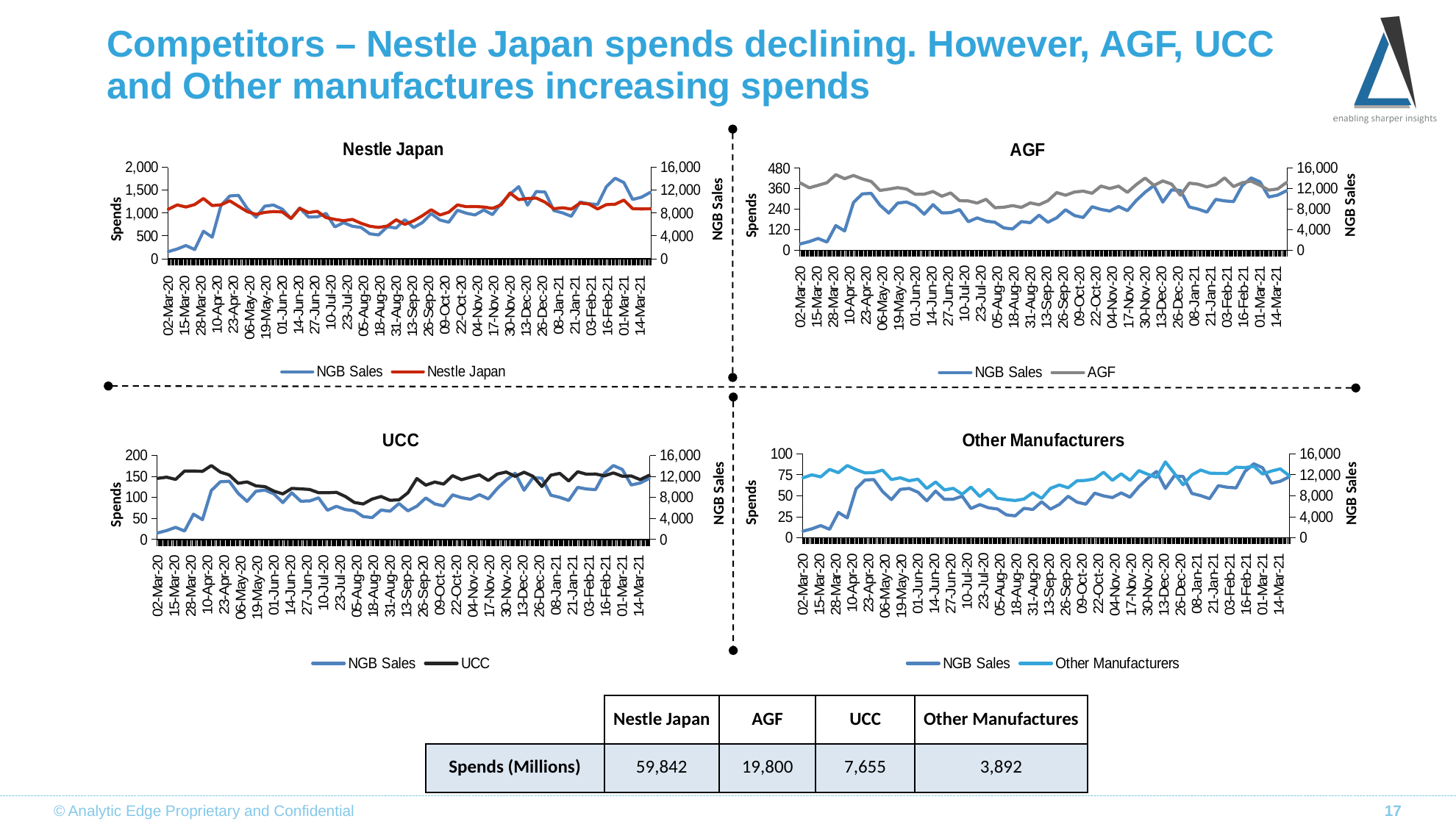

# Competitors – Nestle Japan spends declining. However, AGF, UCC and Other manufactures increasing spends

### Chart: Nestle Japan

| Category | NGB Sales | Nestle Japan |
|---|---|---|
| 43892 | 1262.0 | 1084.7 |
| 43899 | 1713.0 | 1180.0 |
| 43906 | 2319.0 | 1133.23 |
| 43913 | 1621.0 | 1186.7 |
| 43920 | 4831.0 | 1319.88 |
| 43927 | 3783.0 | 1165.23 |
| 43934 | 9340.0 | 1180.98 |
| 43941 | 11005.0 | 1269.99 |
| 43948 | 11106.0 | 1150.03 |
| 43955 | 8805.0 | 1033.52 |
| 43962 | 7268.0 | 971.84 |
| 43969 | 9216.0 | 1016.24 |
| 43976 | 9417.0 | 1034.34 |
| 43983 | 8697.0 | 1024.53 |
| 43990 | 7043.0 | 881.76 |
| 43997 | 8907.0 | 1104.56 |
| 44004 | 7310.0 | 1011.22 |
| 44011 | 7343.0 | 1038.55 |
| 44018 | 7944.0 | 901.12 |
| 44025 | 5583.0 | 863.01 |
| 44032 | 6328.0 | 833.75 |
| 44039 | 5707.0 | 862.04 |
| 44046 | 5483.0 | 776.85 |
| 44053 | 4374.0 | 712.97 |
| 44060 | 4176.0 | 686.25 |
| 44067 | 5613.0 | 717.6 |
| 44074 | 5392.0 | 853.35 |
| 44081 | 6855.0 | 753.55 |
| 44088 | 5467.0 | 832.45 |
| 44095 | 6354.0 | 943.93 |
| 44102 | 7918.0 | 1073.82 |
| 44109 | 6794.0 | 958.47 |
| 44116 | 6404.0 | 1020.16 |
| 44123 | 8501.0 | 1179.72 |
| 44130 | 7983.0 | 1140.93 |
| 44137 | 7670.0 | 1144.2 |
| 44144 | 8546.0 | 1133.46 |
| 44151 | 7736.0 | 1103.56 |
| 44158 | 9719.0 | 1183.01 |
| 44165 | 11330.0 | 1440.38 |
| 44172 | 12638.0 | 1294.45 |
| 44179 | 9398.0 | 1319.48 |
| 44186 | 11784.0 | 1328.98 |
| 44193 | 11686.0 | 1239.22 |
| 44200 | 8449.0 | 1095.35 |
| 44207 | 8037.0 | 1117.71 |
| 44214 | 7442.0 | 1086.02 |
| 44221 | 9939.0 | 1221.55 |
| 44228 | 9634.0 | 1198.11 |
| 44235 | 9504.0 | 1090.18 |
| 44242 | 12632.0 | 1185.47 |
| 44249 | 14109.0 | 1194.9 |
| 44256 | 13350.0 | 1285.4 |
| 44263 | 10397.0 | 1096.99 |
| 44270 | 10773.0 | 1091.35 |
| 44277 | 11622.0 | 1094.61 |

### Chart: AGF

| Category | NGB Sales | AGF |
|---|---|---|
| 43892 | 1262.0 | 393.97 |
| 43899 | 1713.0 | 365.79 |
| 43906 | 2319.0 | 380.05 |
| 43913 | 1621.0 | 395.37 |
| 43920 | 4831.0 | 442.62 |
| 43927 | 3783.0 | 418.96 |
| 43934 | 9340.0 | 437.71 |
| 43941 | 11005.0 | 417.73 |
| 43948 | 11106.0 | 402.81 |
| 43955 | 8805.0 | 350.37 |
| 43962 | 7268.0 | 357.95 |
| 43969 | 9216.0 | 366.83 |
| 43976 | 9417.0 | 358.49 |
| 43983 | 8697.0 | 328.24 |
| 43990 | 7043.0 | 328.42 |
| 43997 | 8907.0 | 344.15 |
| 44004 | 7310.0 | 316.59 |
| 44011 | 7343.0 | 335.87 |
| 44018 | 7944.0 | 290.26 |
| 44025 | 5583.0 | 288.79 |
| 44032 | 6328.0 | 276.63 |
| 44039 | 5707.0 | 298.45 |
| 44046 | 5483.0 | 249.47 |
| 44053 | 4374.0 | 252.15 |
| 44060 | 4176.0 | 261.7 |
| 44067 | 5613.0 | 251.31 |
| 44074 | 5392.0 | 277.5 |
| 44081 | 6855.0 | 266.68 |
| 44088 | 5467.0 | 290.18 |
| 44095 | 6354.0 | 337.72 |
| 44102 | 7918.0 | 322.32 |
| 44109 | 6794.0 | 340.95 |
| 44116 | 6404.0 | 346.26 |
| 44123 | 8501.0 | 333.74 |
| 44130 | 7983.0 | 375.58 |
| 44137 | 7670.0 | 361.33 |
| 44144 | 8546.0 | 375.31 |
| 44151 | 7736.0 | 339.04 |
| 44158 | 9719.0 | 384.46 |
| 44165 | 11330.0 | 422.5 |
| 44172 | 12638.0 | 379.77 |
| 44179 | 9398.0 | 405.68 |
| 44186 | 11784.0 | 387.18 |
| 44193 | 11686.0 | 322.7 |
| 44200 | 8449.0 | 393.13 |
| 44207 | 8037.0 | 386.71 |
| 44214 | 7442.0 | 371.07 |
| 44221 | 9939.0 | 384.43 |
| 44228 | 9634.0 | 423.72 |
| 44235 | 9504.0 | 372.92 |
| 44242 | 12632.0 | 395.44 |
| 44249 | 14109.0 | 404.68 |
| 44256 | 13350.0 | 380.37 |
| 44263 | 10397.0 | 352.02 |
| 44270 | 10773.0 | 359.17 |
| 44277 | 11622.0 | 396.71 |
NGB Sales
NGB Sales
Spends
Spends

### Chart: Other Manufacturers

| Category | NGB Sales | Other Manufacturers |
|---|---|---|
| 43892 | 1262.0 | 71.46 |
| 43899 | 1713.0 | 75.01 |
| 43906 | 2319.0 | 72.58 |
| 43913 | 1621.0 | 81.5 |
| 43920 | 4831.0 | 77.58 |
| 43927 | 3783.0 | 86.12 |
| 43934 | 9340.0 | 81.23 |
| 43941 | 11005.0 | 77.33 |
| 43948 | 11106.0 | 77.7 |
| 43955 | 8805.0 | 80.6 |
| 43962 | 7268.0 | 69.35 |
| 43969 | 9216.0 | 71.45 |
| 43976 | 9417.0 | 67.92 |
| 43983 | 8697.0 | 69.79 |
| 43990 | 7043.0 | 58.68 |
| 43997 | 8907.0 | 66.51 |
| 44004 | 7310.0 | 57.01 |
| 44011 | 7343.0 | 58.92 |
| 44018 | 7944.0 | 51.85 |
| 44025 | 5583.0 | 60.4 |
| 44032 | 6328.0 | 49.2 |
| 44039 | 5707.0 | 57.76 |
| 44046 | 5483.0 | 47.18 |
| 44053 | 4374.0 | 45.5 |
| 44060 | 4176.0 | 44.34 |
| 44067 | 5613.0 | 46.19 |
| 44074 | 5392.0 | 53.65 |
| 44081 | 6855.0 | 46.97 |
| 44088 | 5467.0 | 58.91 |
| 44095 | 6354.0 | 62.93 |
| 44102 | 7918.0 | 59.55 |
| 44109 | 6794.0 | 67.88 |
| 44116 | 6404.0 | 68.39 |
| 44123 | 8501.0 | 70.27 |
| 44130 | 7983.0 | 78.14 |
| 44137 | 7670.0 | 68.47 |
| 44144 | 8546.0 | 76.23 |
| 44151 | 7736.0 | 68.41 |
| 44158 | 9719.0 | 80.06 |
| 44165 | 11330.0 | 75.65 |
| 44172 | 12638.0 | 71.93 |
| 44179 | 9398.0 | 90.42 |
| 44186 | 11784.0 | 76.93 |
| 44193 | 11686.0 | 63.15 |
| 44200 | 8449.0 | 74.88 |
| 44207 | 8037.0 | 80.74 |
| 44214 | 7442.0 | 77.07 |
| 44221 | 9939.0 | 76.72 |
| 44228 | 9634.0 | 76.55 |
| 44235 | 9504.0 | 84.07 |
| 44242 | 12632.0 | 83.67 |
| 44249 | 14109.0 | 85.11 |
| 44256 | 13350.0 | 76.01 |
| 44263 | 10397.0 | 79.49 |
| 44270 | 10773.0 | 82.13 |
| 44277 | 11622.0 | 73.97 |

### Chart: UCC

| Category | NGB Sales | UCC |
|---|---|---|
| 43892 | 1262.0 | 145.77 |
| 43899 | 1713.0 | 148.56 |
| 43906 | 2319.0 | 143.29 |
| 43913 | 1621.0 | 163.13 |
| 43920 | 4831.0 | 163.29 |
| 43927 | 3783.0 | 162.41 |
| 43934 | 9340.0 | 176.3 |
| 43941 | 11005.0 | 160.74 |
| 43948 | 11106.0 | 153.79 |
| 43955 | 8805.0 | 133.96 |
| 43962 | 7268.0 | 137.25 |
| 43969 | 9216.0 | 127.69 |
| 43976 | 9417.0 | 125.94 |
| 43983 | 8697.0 | 115.3 |
| 43990 | 7043.0 | 108.71 |
| 43997 | 8907.0 | 121.81 |
| 44004 | 7310.0 | 120.7 |
| 44011 | 7343.0 | 119.29 |
| 44018 | 7944.0 | 111.51 |
| 44025 | 5583.0 | 111.4 |
| 44032 | 6328.0 | 112.4 |
| 44039 | 5707.0 | 102.49 |
| 44046 | 5483.0 | 88.29 |
| 44053 | 4374.0 | 84.65 |
| 44060 | 4176.0 | 96.39 |
| 44067 | 5613.0 | 102.5 |
| 44074 | 5392.0 | 93.37 |
| 44081 | 6855.0 | 94.48 |
| 44088 | 5467.0 | 111.34 |
| 44095 | 6354.0 | 145.27 |
| 44102 | 7918.0 | 129.63 |
| 44109 | 6794.0 | 136.96 |
| 44116 | 6404.0 | 132.07 |
| 44123 | 8501.0 | 152.13 |
| 44130 | 7983.0 | 142.53 |
| 44137 | 7670.0 | 148.46 |
| 44144 | 8546.0 | 154.04 |
| 44151 | 7736.0 | 140.6 |
| 44158 | 9719.0 | 156.07 |
| 44165 | 11330.0 | 160.82 |
| 44172 | 12638.0 | 150.49 |
| 44179 | 9398.0 | 160.31 |
| 44186 | 11784.0 | 150.68 |
| 44193 | 11686.0 | 126.3 |
| 44200 | 8449.0 | 153.25 |
| 44207 | 8037.0 | 157.62 |
| 44214 | 7442.0 | 139.57 |
| 44221 | 9939.0 | 161.46 |
| 44228 | 9634.0 | 155.54 |
| 44235 | 9504.0 | 156.04 |
| 44242 | 12632.0 | 151.76 |
| 44249 | 14109.0 | 158.82 |
| 44256 | 13350.0 | 150.83 |
| 44263 | 10397.0 | 151.39 |
| 44270 | 10773.0 | 142.78 |
| 44277 | 11622.0 | 152.93 |
NGB Sales
NGB Sales
Spends
Spends
|  | Nestle Japan | AGF | UCC | Other Manufactures |
| --- | --- | --- | --- | --- |
| Spends (Millions) | 59,842 | 19,800 | 7,655 | 3,892 |
© Analytic Edge Proprietary and Confidential
17